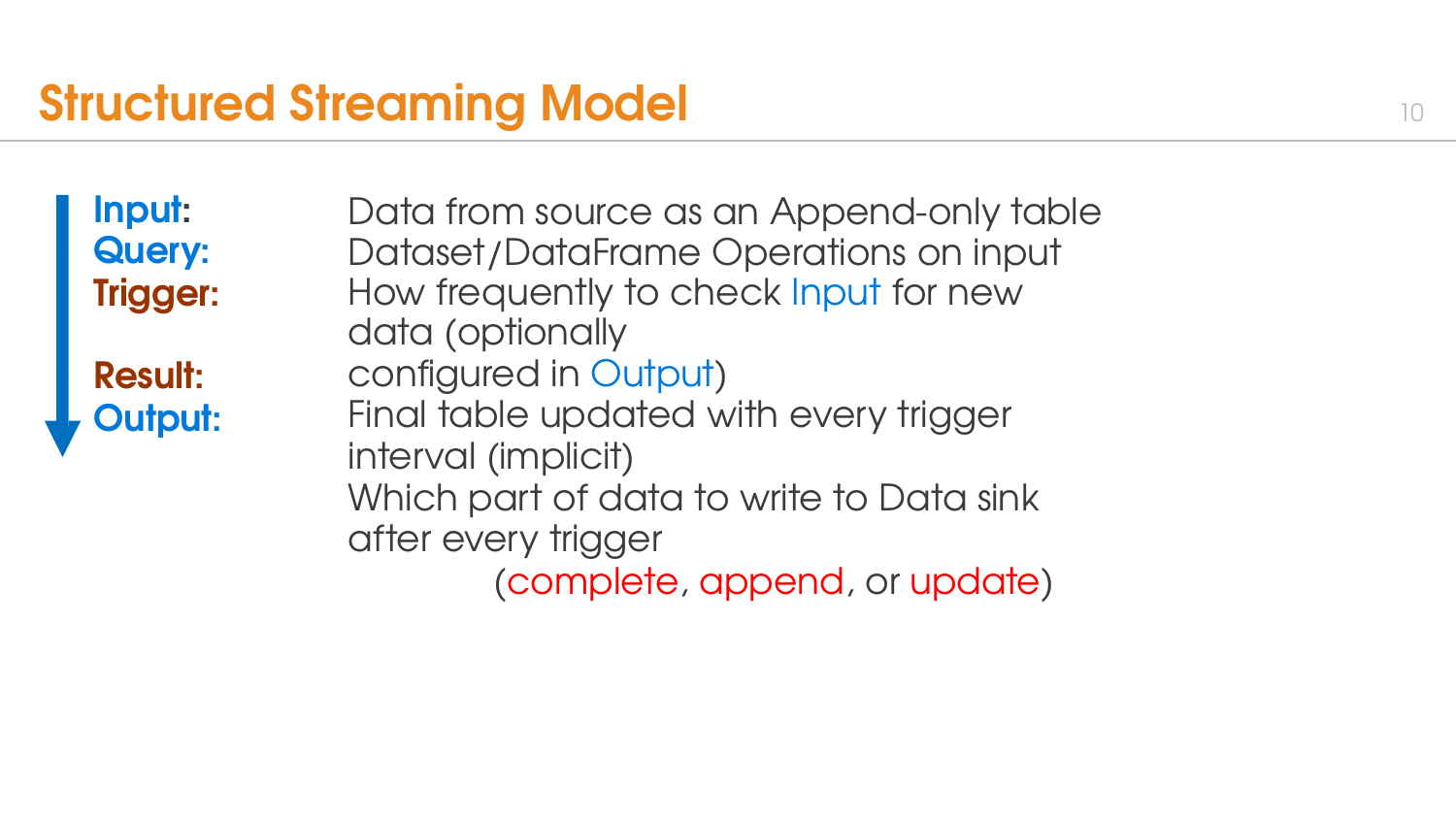

# Structured Streaming Model
10

Input:
Query:
Trigger:
Data from source as an Append-only table Dataset/DataFrame Operations on input
How frequently to check Input for new data (optionally
configured in Output)
Final table updated with every trigger interval (implicit)
Which part of data to write to Data sink after every trigger
(complete, append, or update)

Result:
Output: